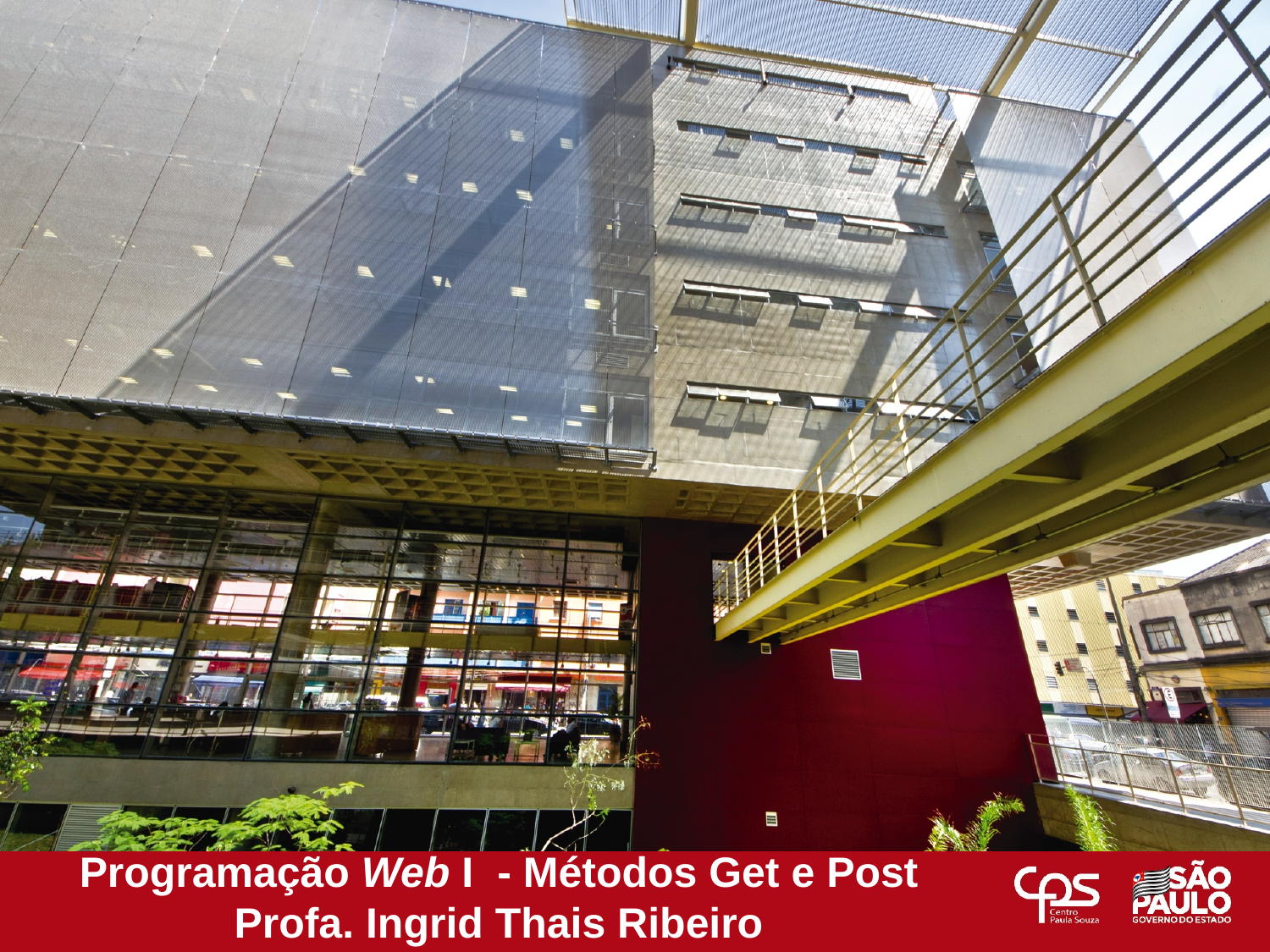

Programação Web I  - Métodos Get e Post
Profa. Ingrid Thais Ribeiro